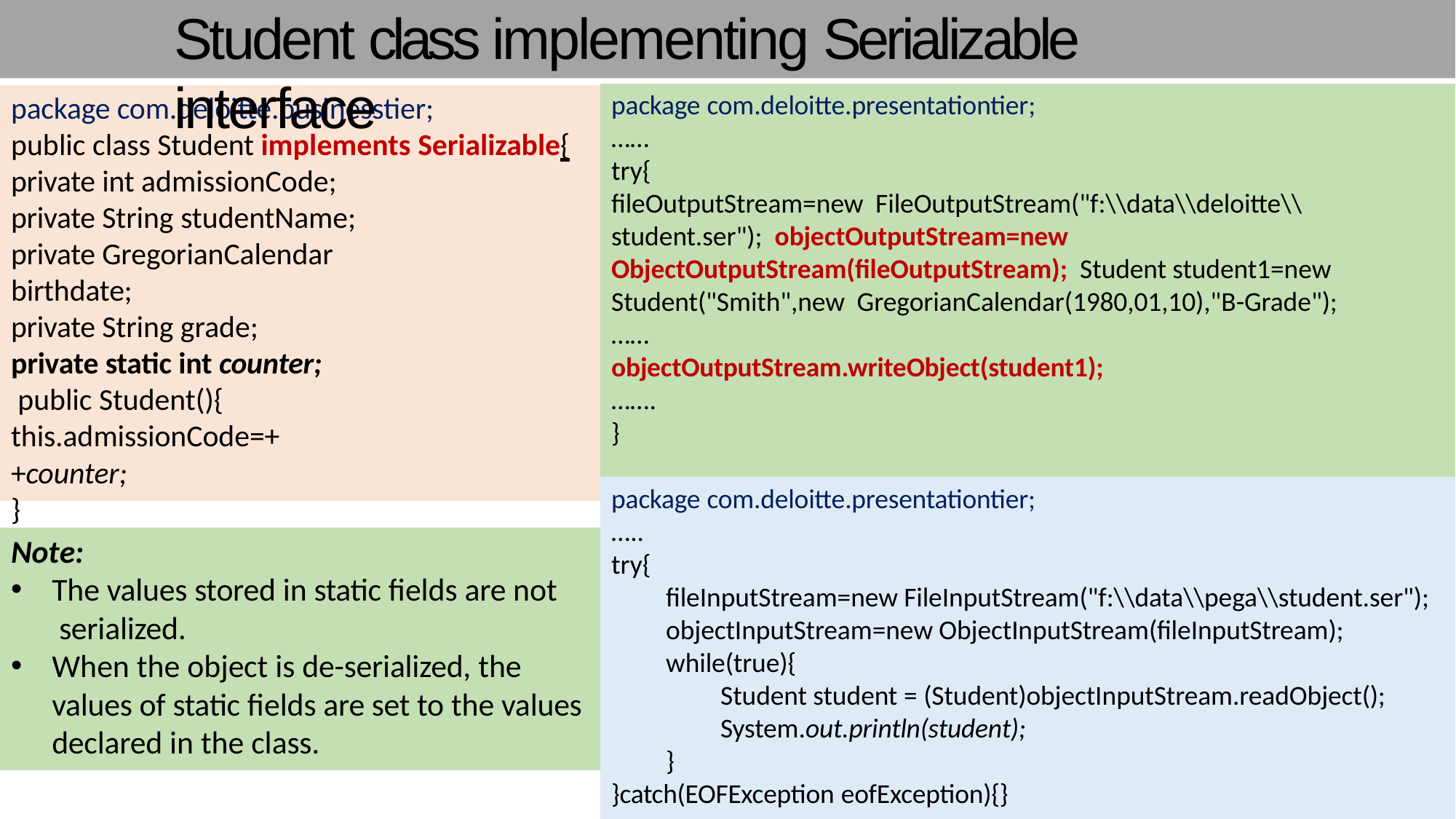

# Student class implementing Serializable interface

package com.deloitte.presentationtier;
……
try{
fileOutputStream=new  FileOutputStream("f:\\data\\deloitte\\student.ser");  objectOutputStream=new ObjectOutputStream(fileOutputStream);  Student student1=new Student("Smith",new  GregorianCalendar(1980,01,10),"B-Grade");
……
objectOutputStream.writeObject(student1);
…….
}
package com.deloitte.businesstier;
public class Student implements Serializable{
private int admissionCode;  private String studentName;
private GregorianCalendar birthdate;
private String grade;  private static int counter;  public Student(){
this.admissionCode=++counter;
}
……..

package com.deloitte.presentationtier;
…..
try{
fileInputStream=new FileInputStream("f:\\data\\pega\\student.ser");  objectInputStream=new ObjectInputStream(fileInputStream);  while(true){
Student student = (Student)objectInputStream.readObject();  System.out.println(student);
}
}catch(EOFException eofException){}

Note:
The values stored in static fields are not  serialized.
When the object is de-serialized, the  values of static fields are set to the values  declared in the class.
30